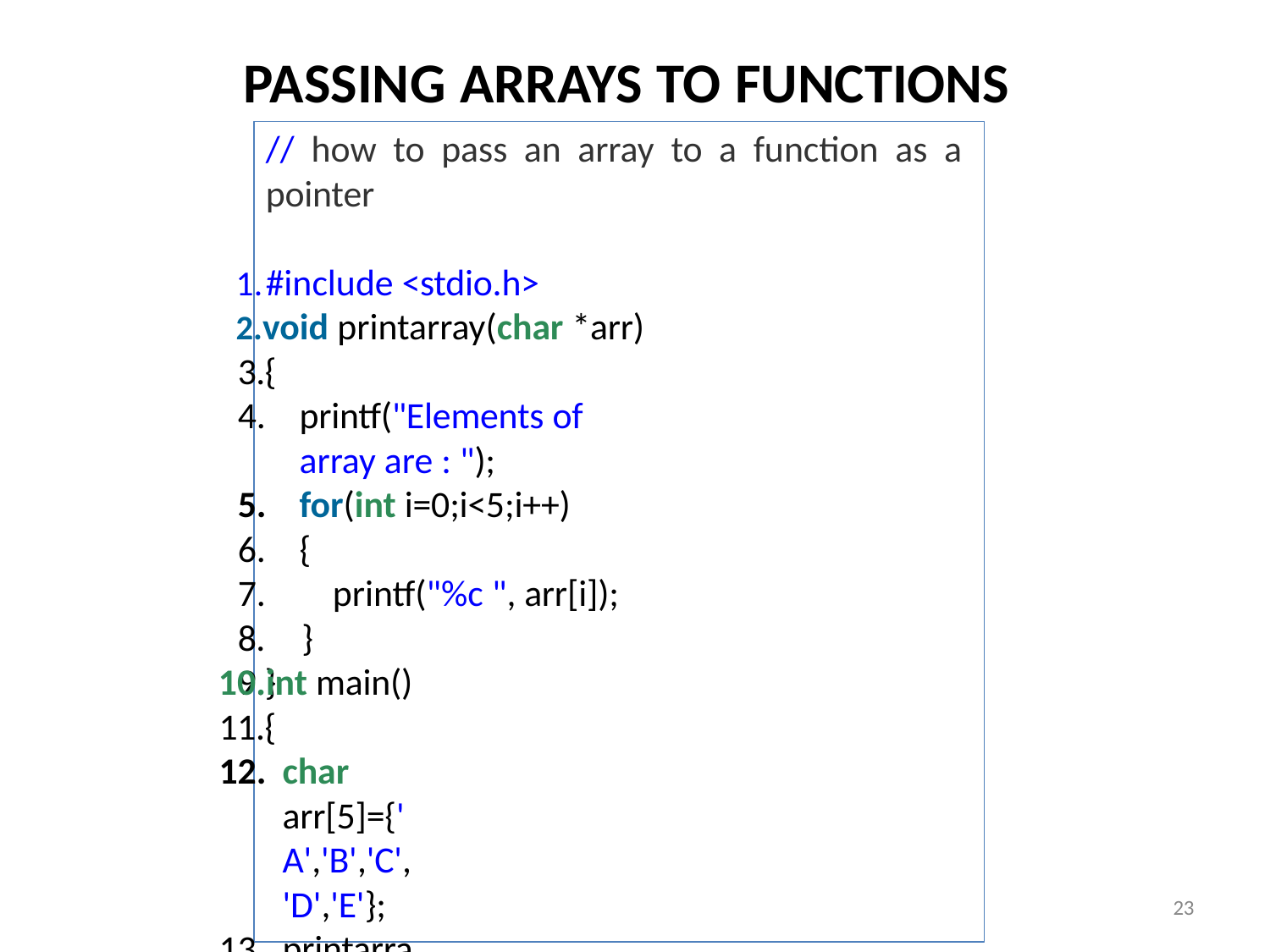

# PASSING ARRAYS TO FUNCTIONS

// how to pass an array to a function as a pointer
#include <stdio.h>
void printarray(char *arr) 3.{
printf("Elements of array are : ");
for(int i=0;i<5;i++)
{
printf("%c ", arr[i]);
8.	}
9.}
10.int main() 11.{
char arr[5]={'A','B','C','D','E'};
printarray(arr);
return 0;
15.}
23